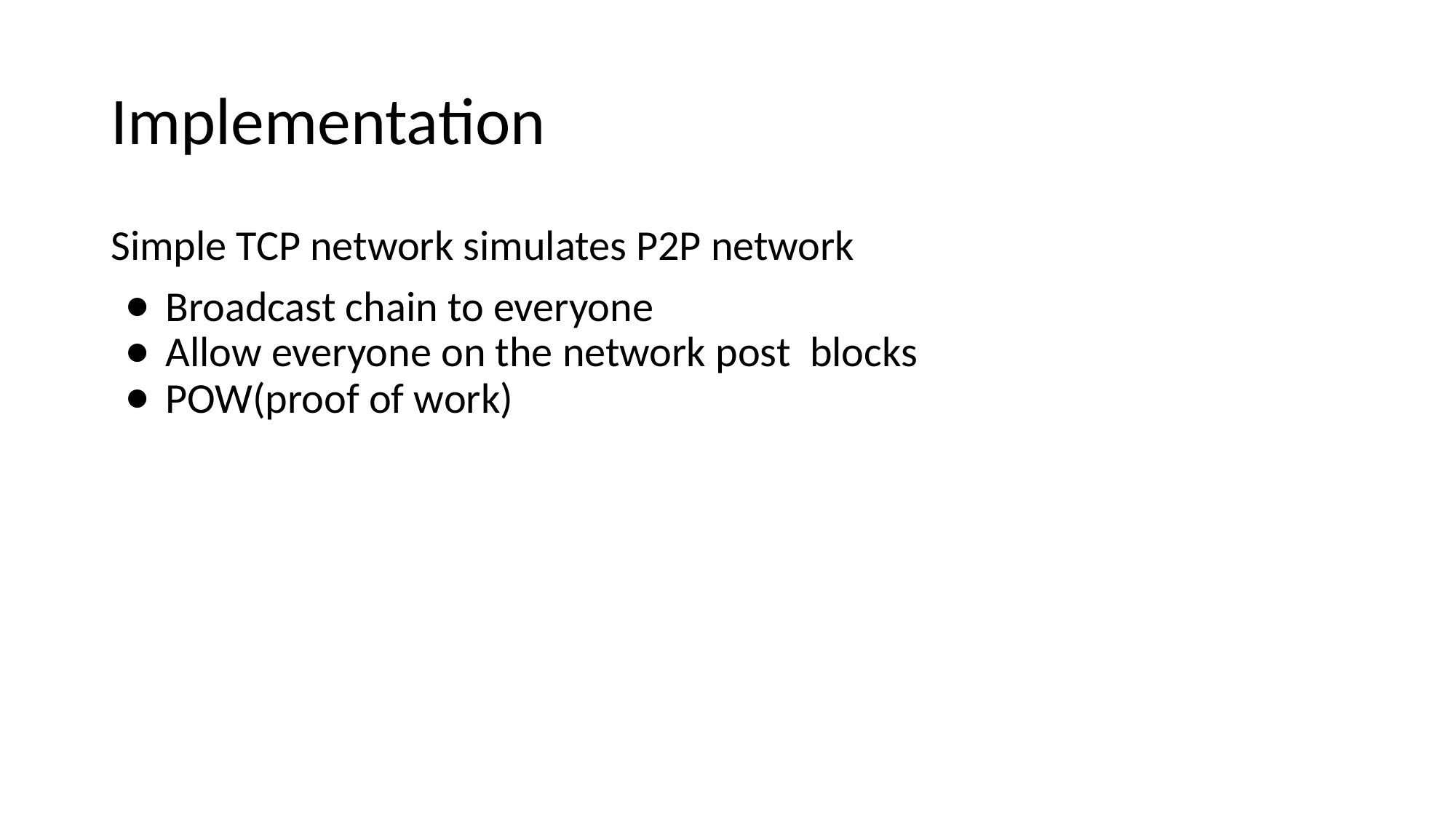

# Implementation
Simple TCP network simulates P2P network
Broadcast chain to everyone
Allow everyone on the network post  blocks
POW(proof of work)